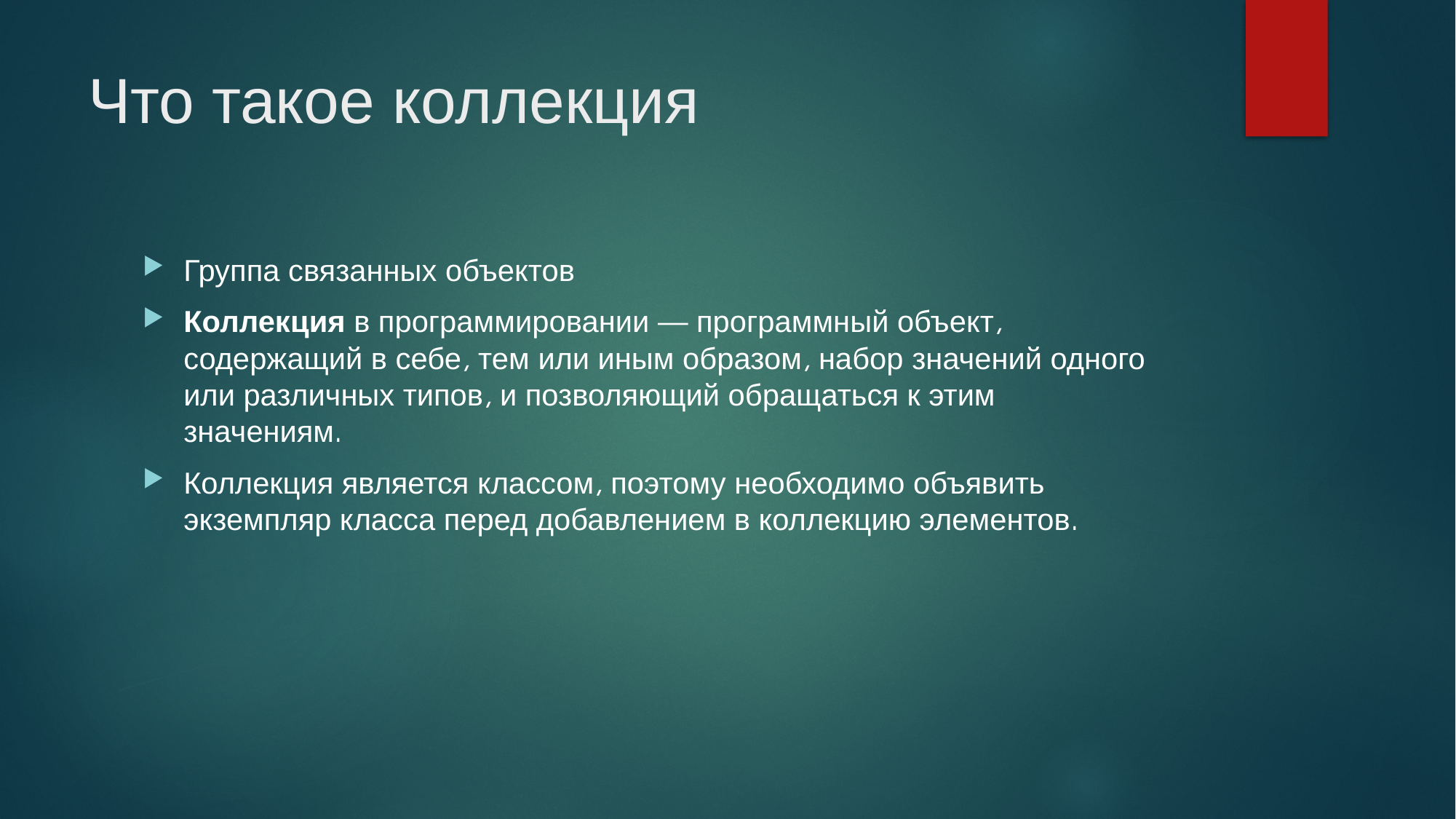

# Что такое коллекция
Группа связанных объектов
Коллекция в программировании — программный объект, содержащий в себе, тем или иным образом, набор значений одного или различных типов, и позволяющий обращаться к этим значениям.
Коллекция является классом, поэтому необходимо объявить экземпляр класса перед добавлением в коллекцию элементов.